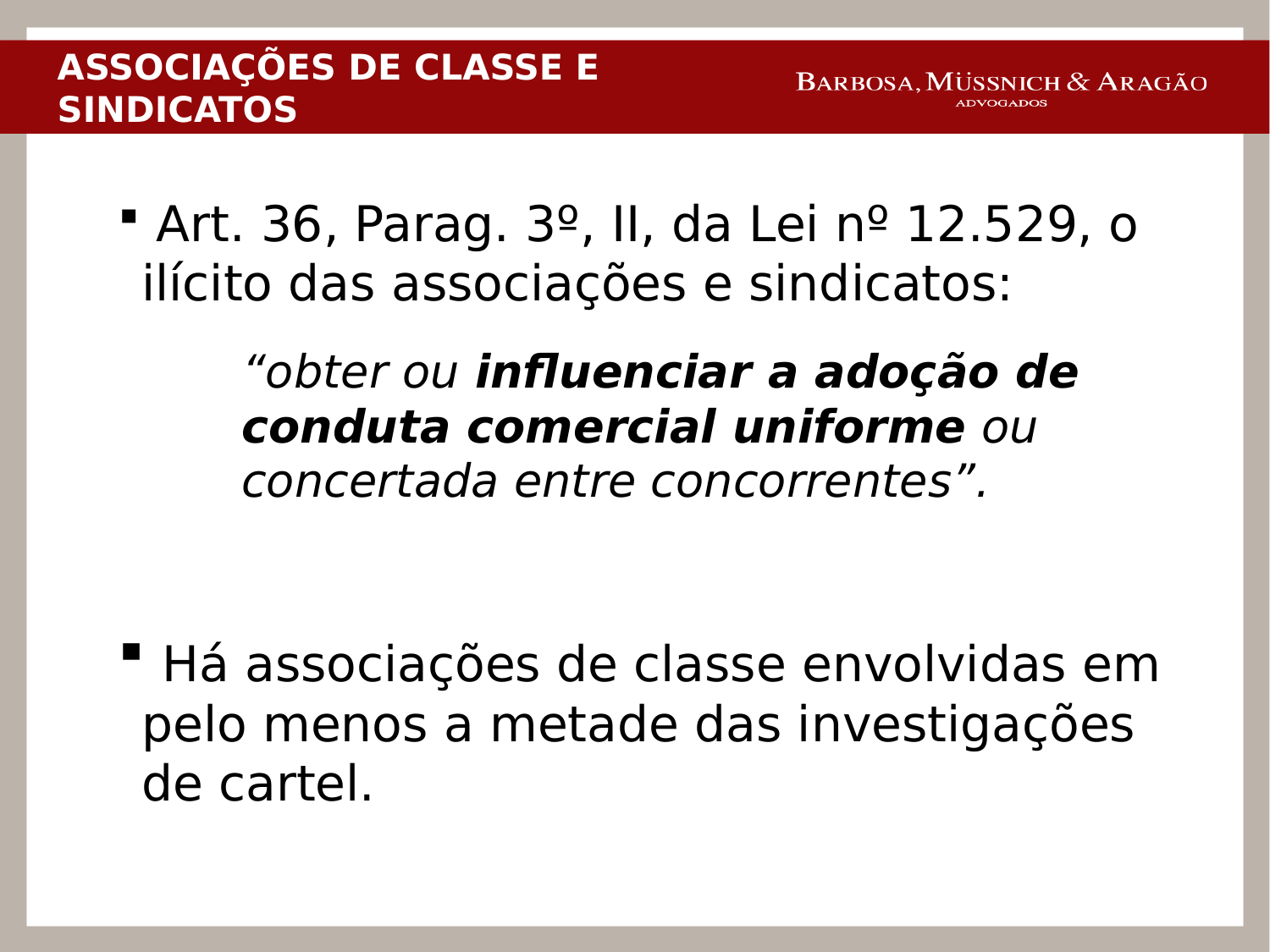

# ASSOCIAÇÕES DE CLASSE E SINDICATOS
 Art. 36, Parag. 3º, II, da Lei nº 12.529, o ilícito das associações e sindicatos:
“obter ou influenciar a adoção de conduta comercial uniforme ou concertada entre concorrentes”.

 Há associações de classe envolvidas em pelo menos a metade das investigações de cartel.